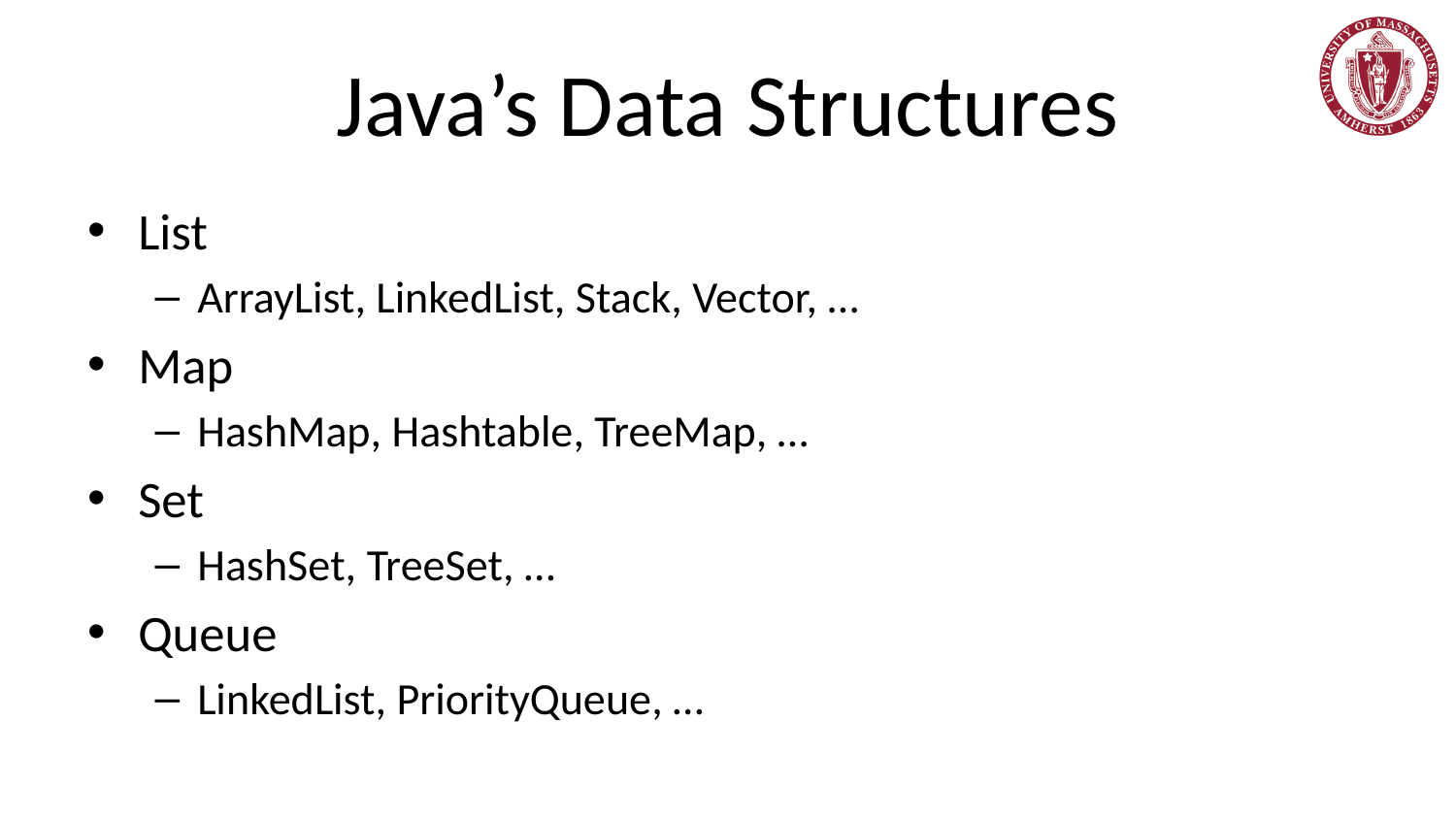

# Java’s Data Structures
List
ArrayList, LinkedList, Stack, Vector, …
Map
HashMap, Hashtable, TreeMap, …
Set
HashSet, TreeSet, …
Queue
LinkedList, PriorityQueue, …